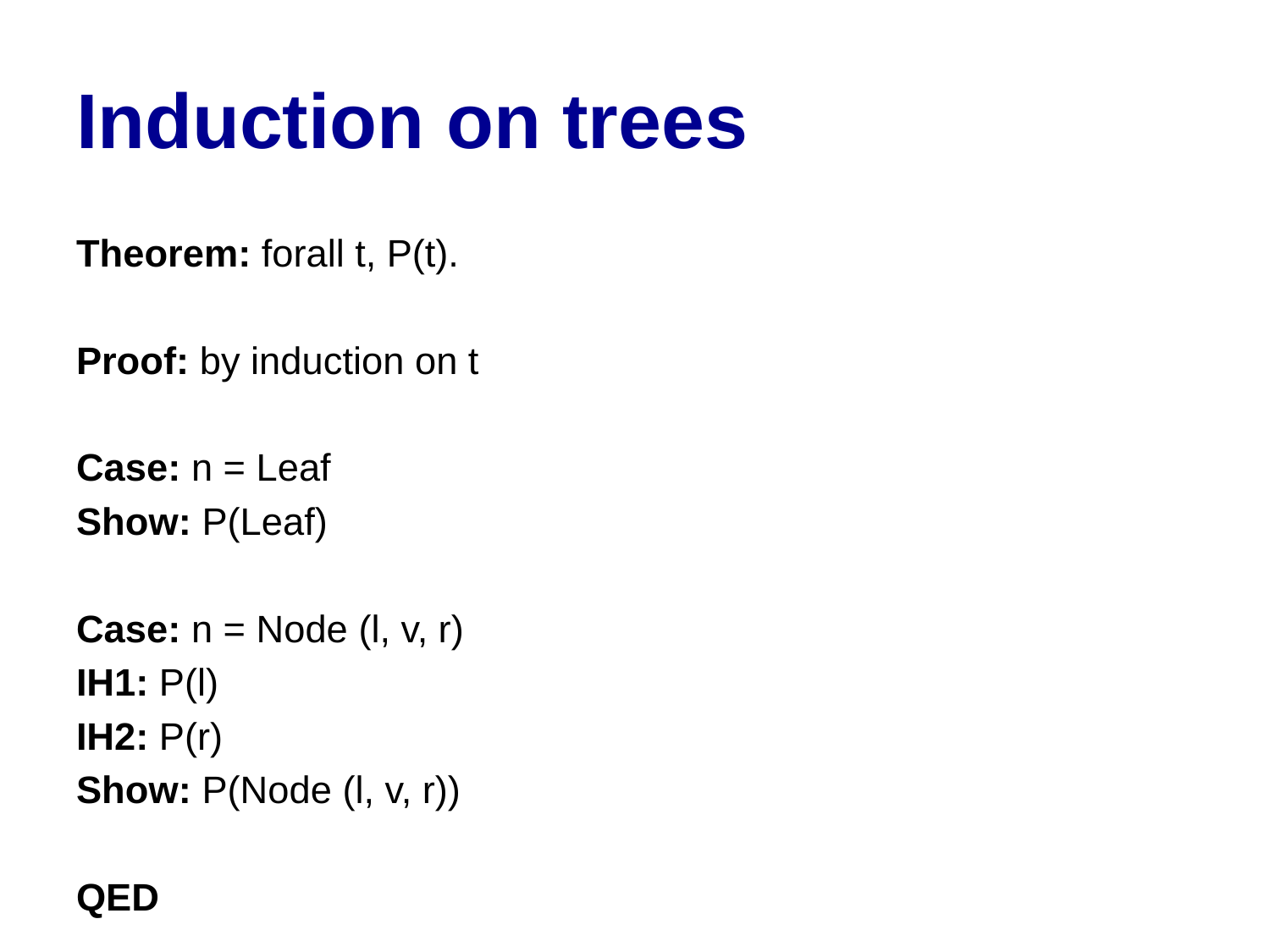

# Induction on trees
Theorem: forall t, P(t).

Proof: by induction on t

Case: n = Leaf
Show: P(Leaf)

Case: n = Node (l, v, r)
IH1: P(l)
IH2: P(r)
Show: P(Node (l, v, r))

QED